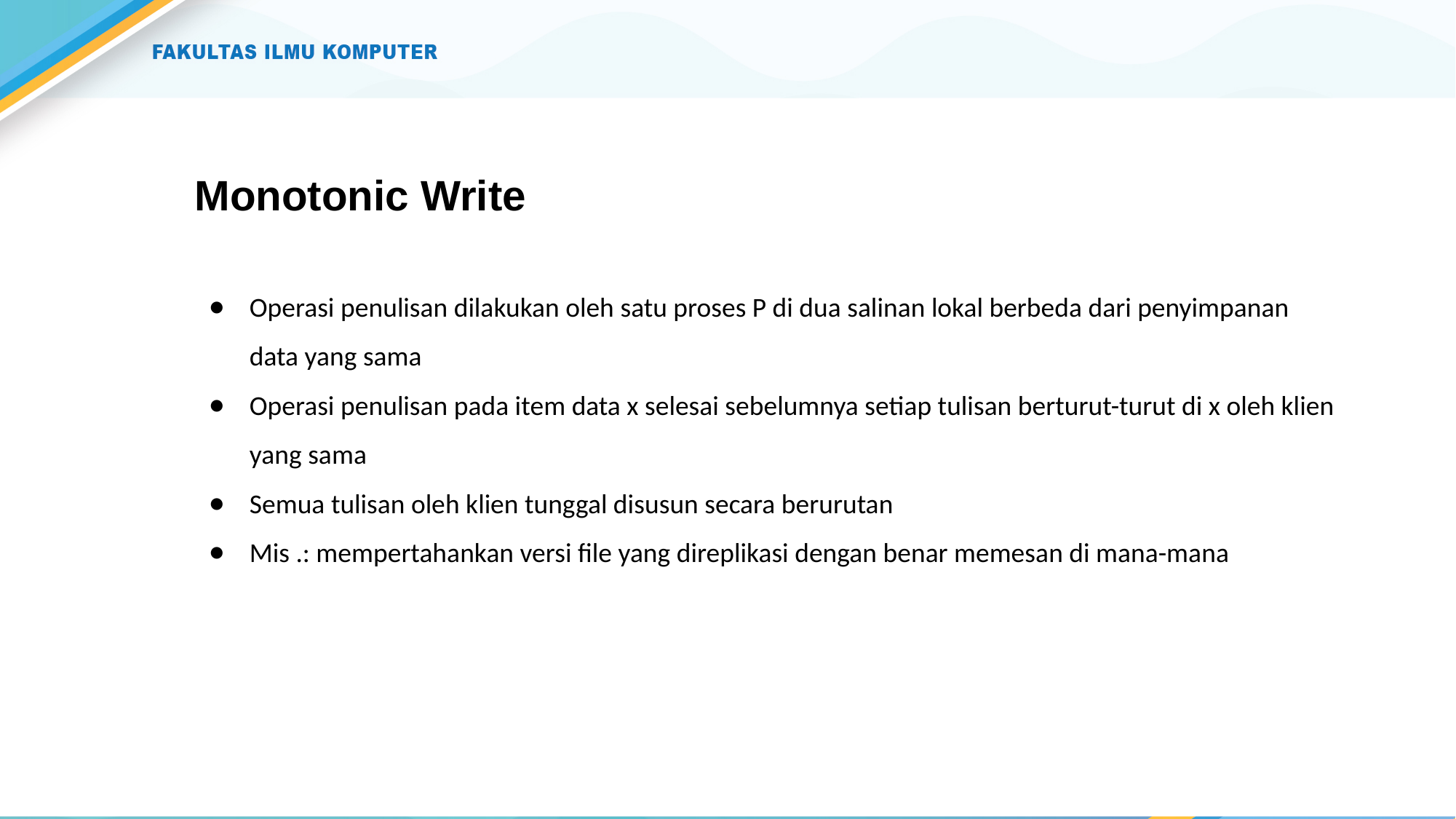

# Monotonic Write
Operasi penulisan dilakukan oleh satu proses P di dua salinan lokal berbeda dari penyimpanan data yang sama
Operasi penulisan pada item data x selesai sebelumnya setiap tulisan berturut-turut di x oleh klien yang sama
Semua tulisan oleh klien tunggal disusun secara berurutan
Mis .: mempertahankan versi file yang direplikasi dengan benar memesan di mana-mana